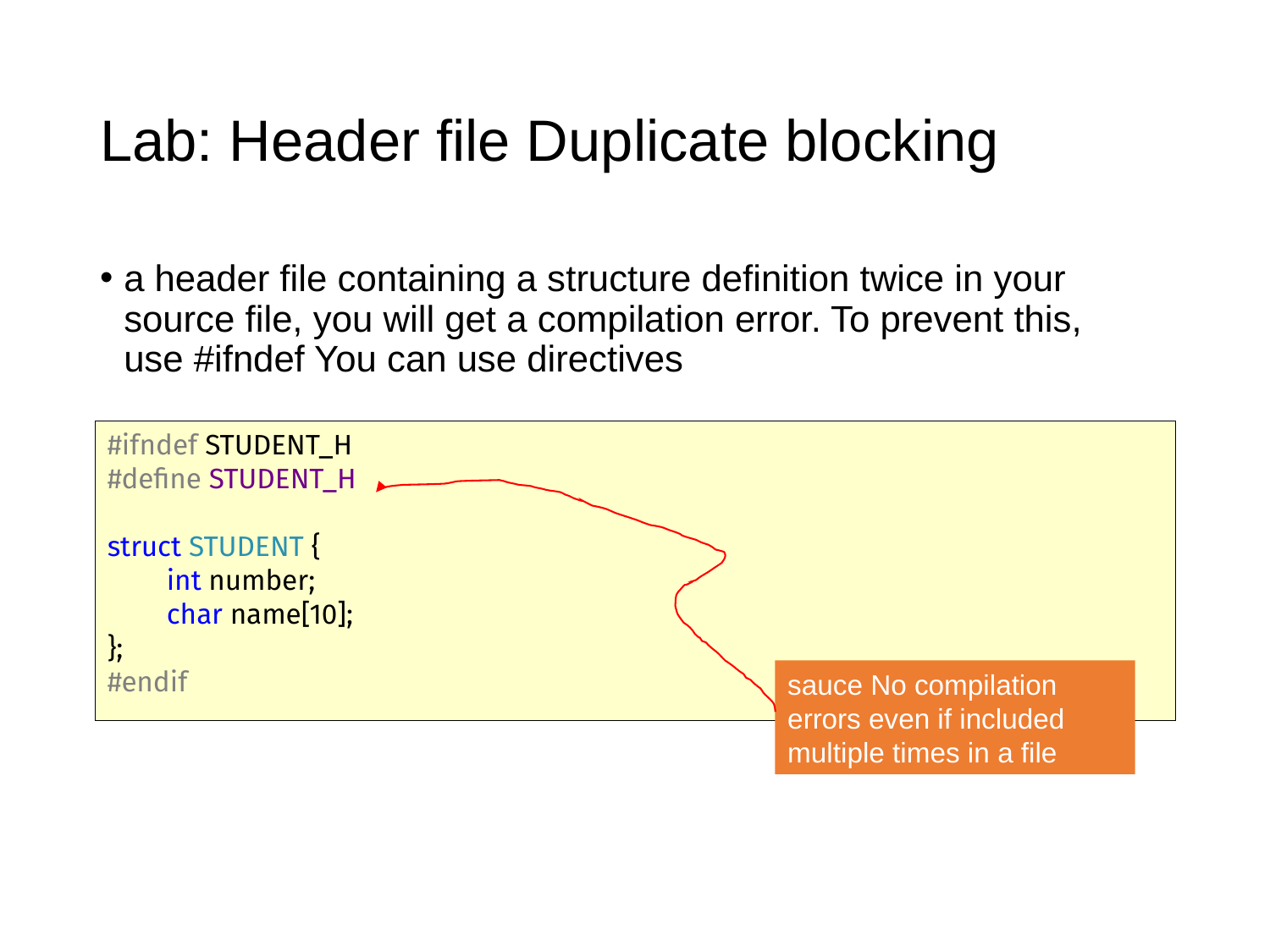

# Lab: Header file Duplicate blocking
a header file containing a structure definition twice in your source file, you will get a compilation error. To prevent this,
use #ifndef You can use directives
#ifndef STUDENT_H
#define STUDENT_H

struct STUDENT {
        int number;
        char name[10];
};
#endif

sauce No compilation errors even if included multiple times in a file